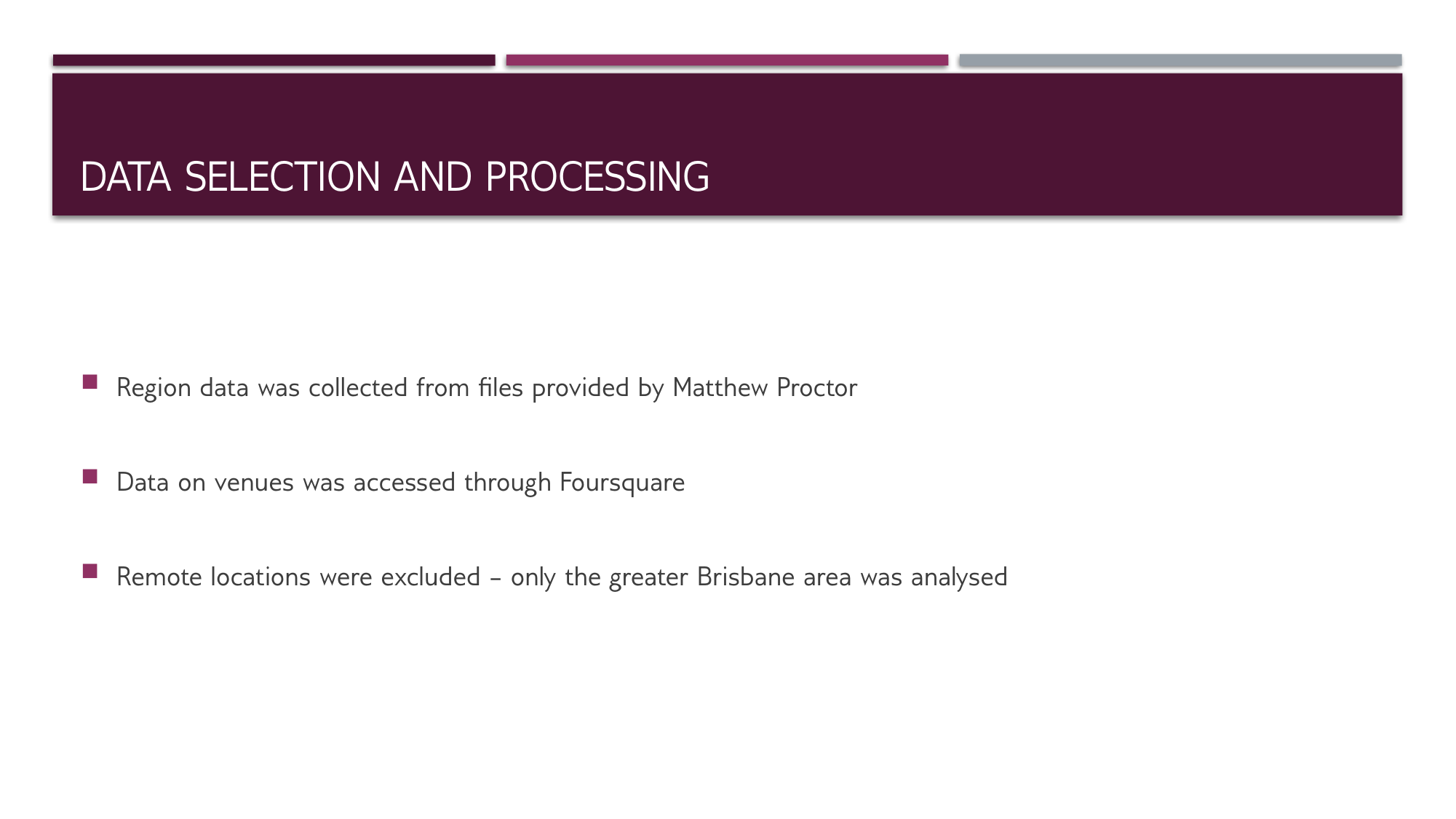

# Data selection and processing
Region data was collected from files provided by Matthew Proctor

Data on venues was accessed through Foursquare

Remote locations were excluded – only the greater Brisbane area was analysed